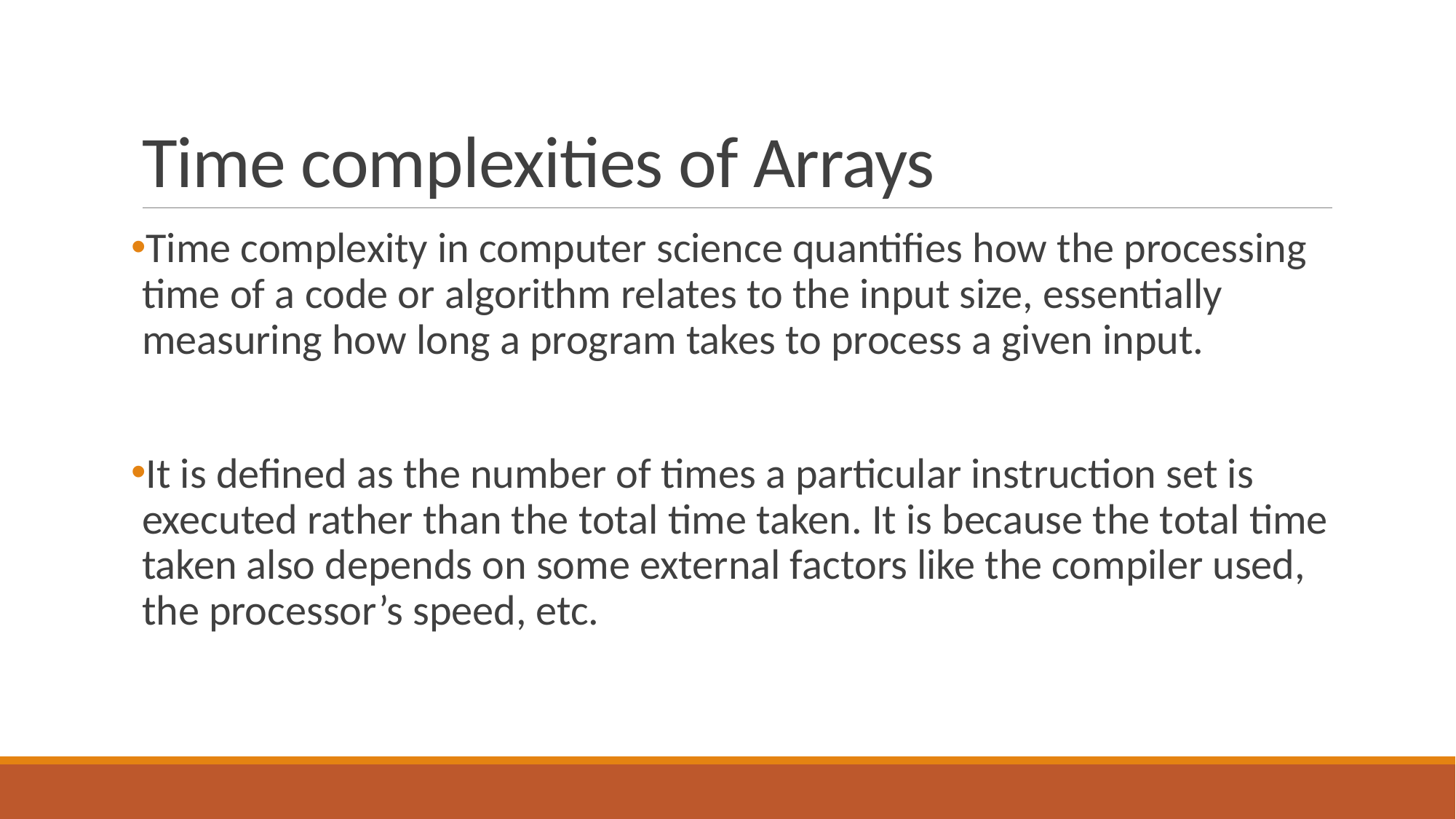

# Time complexities of Arrays
Time complexity in computer science quantifies how the processing time of a code or algorithm relates to the input size, essentially measuring how long a program takes to process a given input.

It is defined as the number of times a particular instruction set is executed rather than the total time taken. It is because the total time taken also depends on some external factors like the compiler used, the processor’s speed, etc.